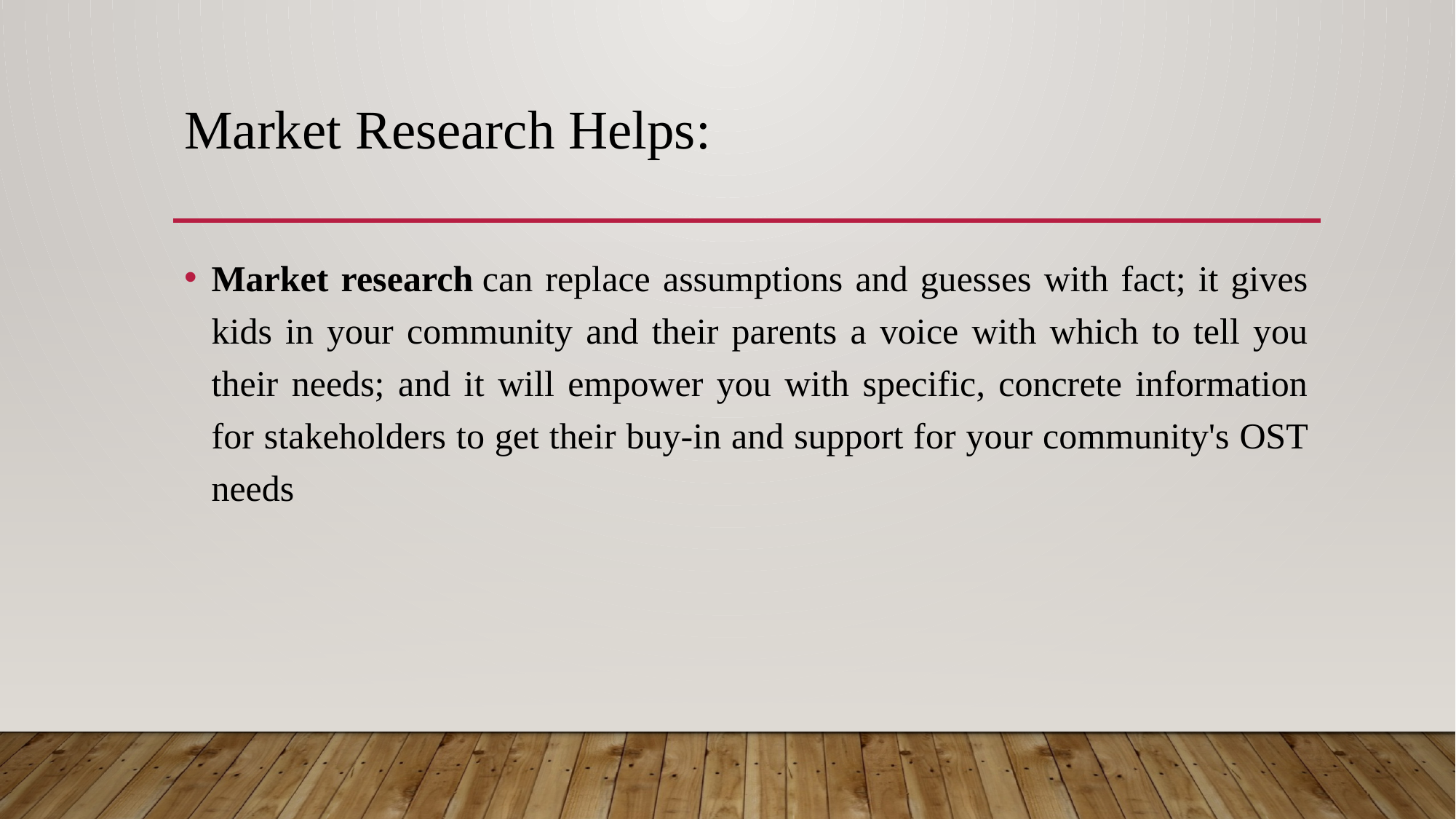

# Market Research Helps:
Market research can replace assumptions and guesses with fact; it gives kids in your community and their parents a voice with which to tell you their needs; and it will empower you with specific, concrete information for stakeholders to get their buy-in and support for your community's OST needs